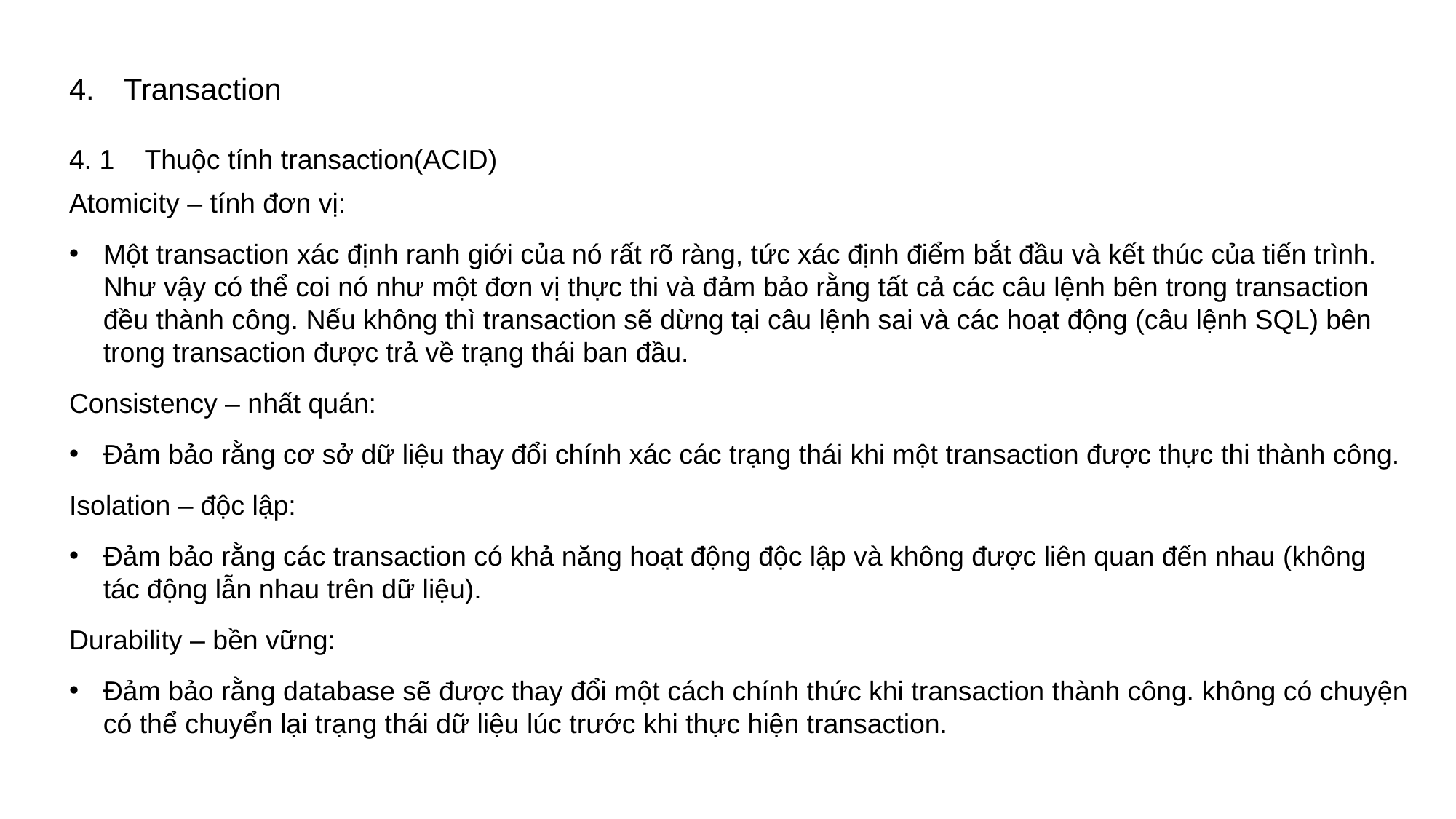

Transaction
4. 1    Thuộc tính transaction(ACID)
Atomicity – tính đơn vị:
Một transaction xác định ranh giới của nó rất rõ ràng, tức xác định điểm bắt đầu và kết thúc của tiến trình. Như vậy có thể coi nó như một đơn vị thực thi và đảm bảo rằng tất cả các câu lệnh bên trong transaction đều thành công. Nếu không thì transaction sẽ dừng tại câu lệnh sai và các hoạt động (câu lệnh SQL) bên trong transaction được trả về trạng thái ban đầu.
Consistency – nhất quán:
Đảm bảo rằng cơ sở dữ liệu thay đổi chính xác các trạng thái khi một transaction được thực thi thành công.
Isolation – độc lập:
Đảm bảo rằng các transaction có khả năng hoạt động độc lập và không được liên quan đến nhau (không tác động lẫn nhau trên dữ liệu).
Durability – bền vững:
Đảm bảo rằng database sẽ được thay đổi một cách chính thức khi transaction thành công. không có chuyện có thể chuyển lại trạng thái dữ liệu lúc trước khi thực hiện transaction.